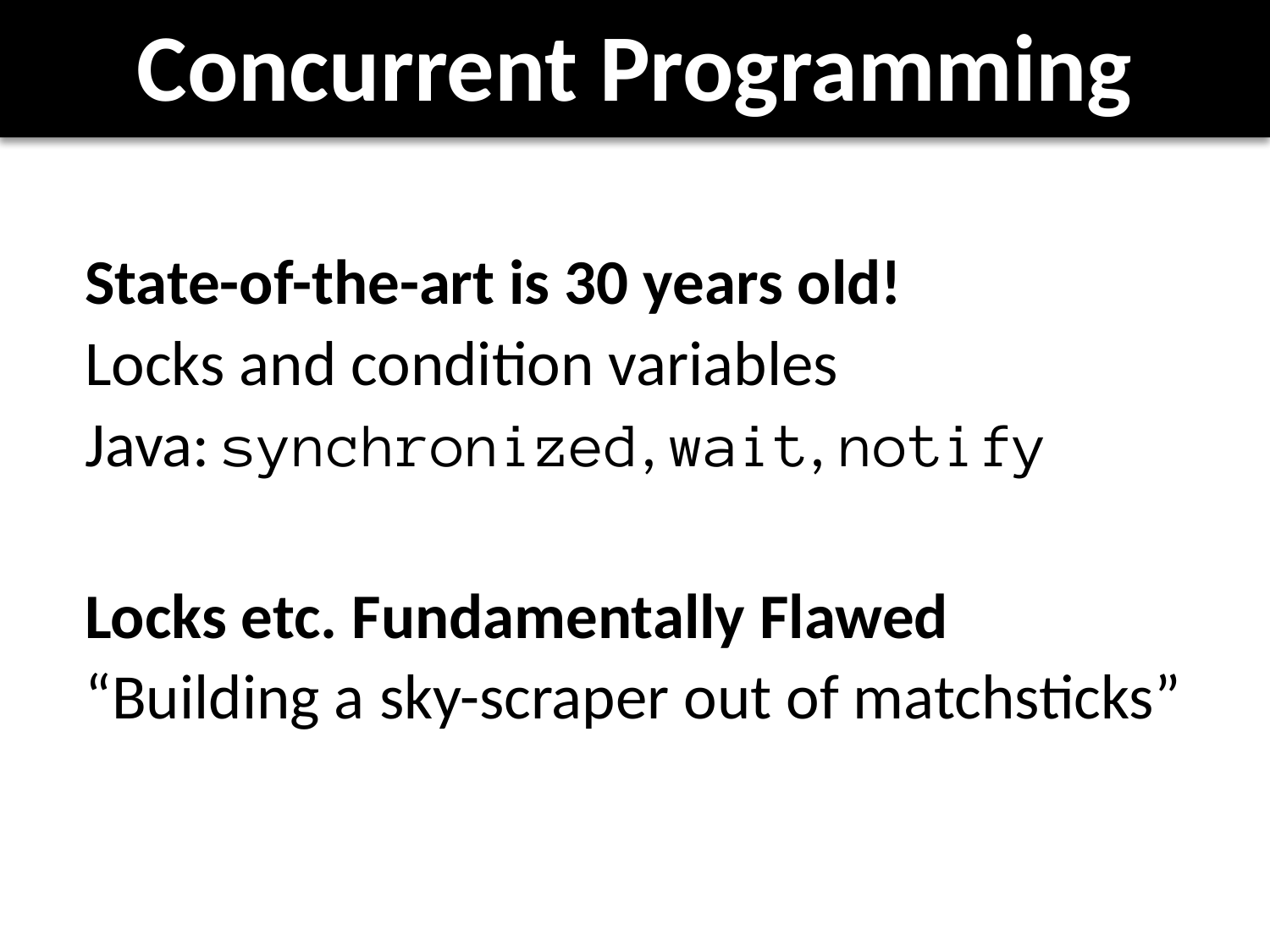

# Concurrent Programming
State-of-the-art is 30 years old!
Locks and condition variables
Java: synchronized, wait, notify

Locks etc. Fundamentally Flawed
“Building a sky-scraper out of matchsticks”